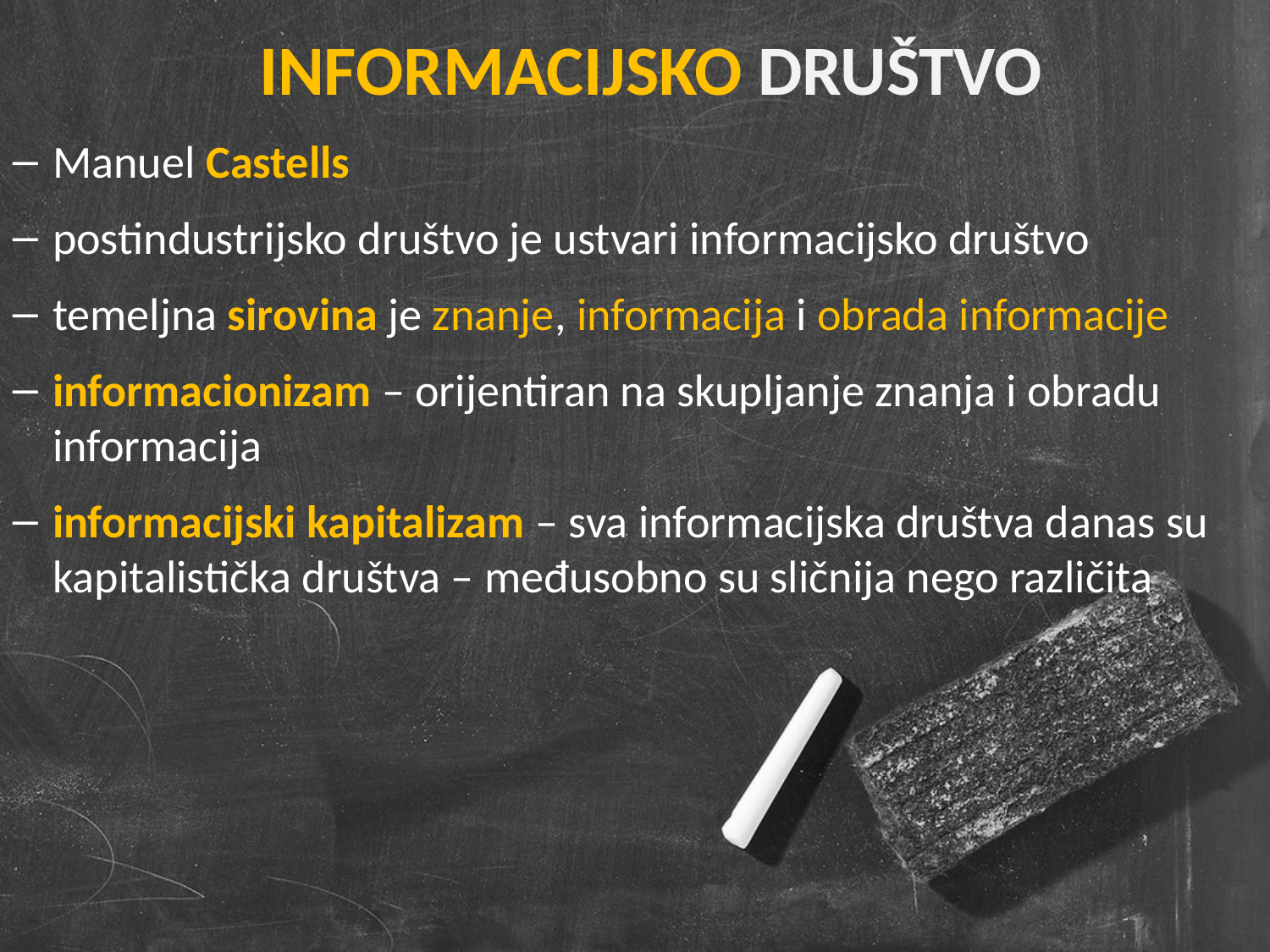

INFORMACIJSKO DRUŠTVO
Manuel Castells
postindustrijsko društvo je ustvari informacijsko društvo
temeljna sirovina je znanje, informacija i obrada informacije
informacionizam – orijentiran na skupljanje znanja i obradu informacija
informacijski kapitalizam – sva informacijska društva danas su kapitalistička društva – međusobno su sličnija nego različita